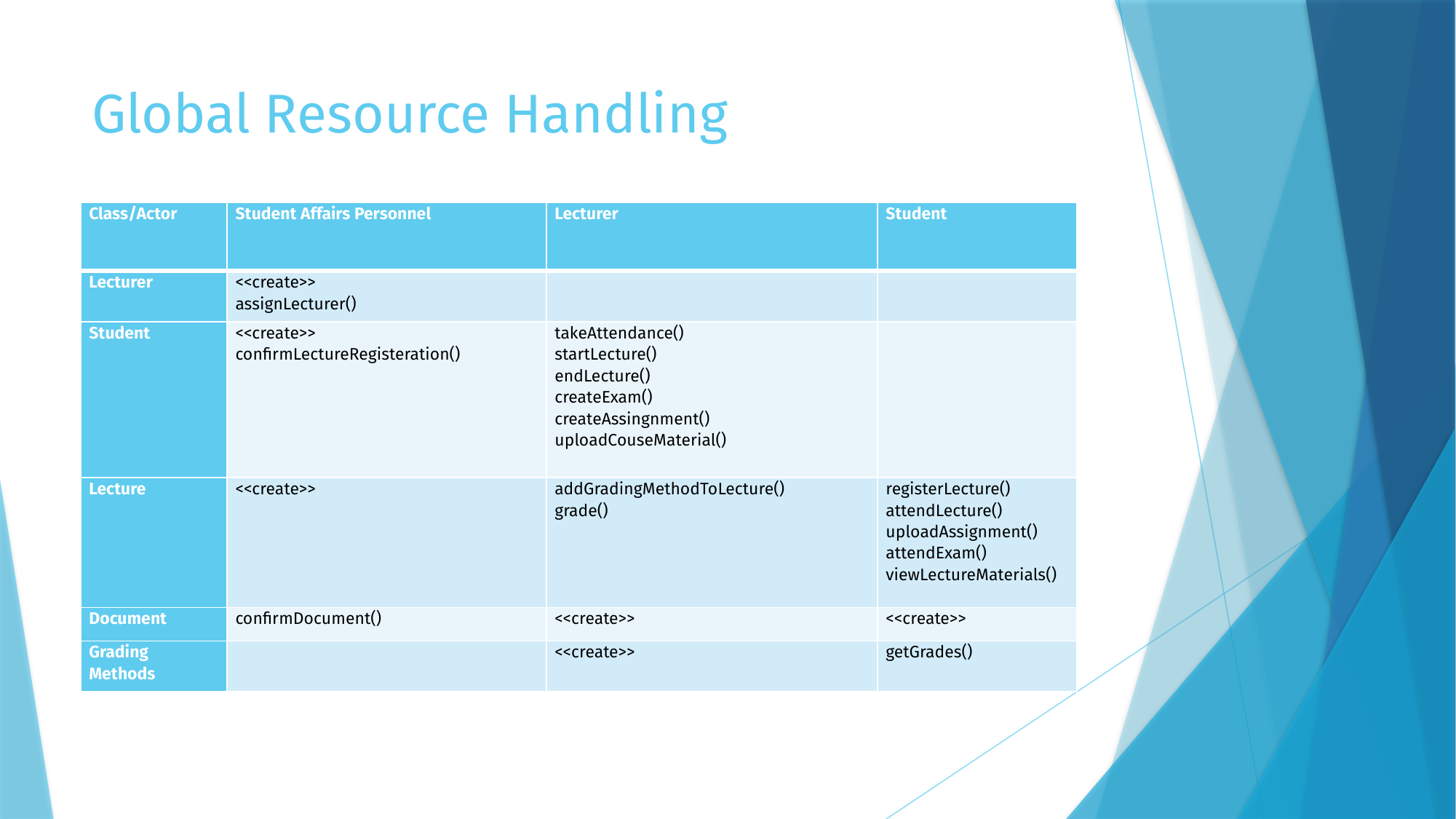

# Global Resource Handling
| Class/Actor | Student Affairs Personnel | Lecturer | Student |
| --- | --- | --- | --- |
| Lecturer | <<create>> assignLecturer() |  |  |
| Student | <<create>> confirmLectureRegisteration() | takeAttendance() startLecture() endLecture() createExam() createAssingnment() uploadCouseMaterial() |  |
| Lecture | <<create>> | addGradingMethodToLecture() grade() | registerLecture() attendLecture() uploadAssignment() attendExam() viewLectureMaterials() |
| Document | confirmDocument() | <<create>> | <<create>> |
| Grading Methods |  | <<create>> | getGrades() |